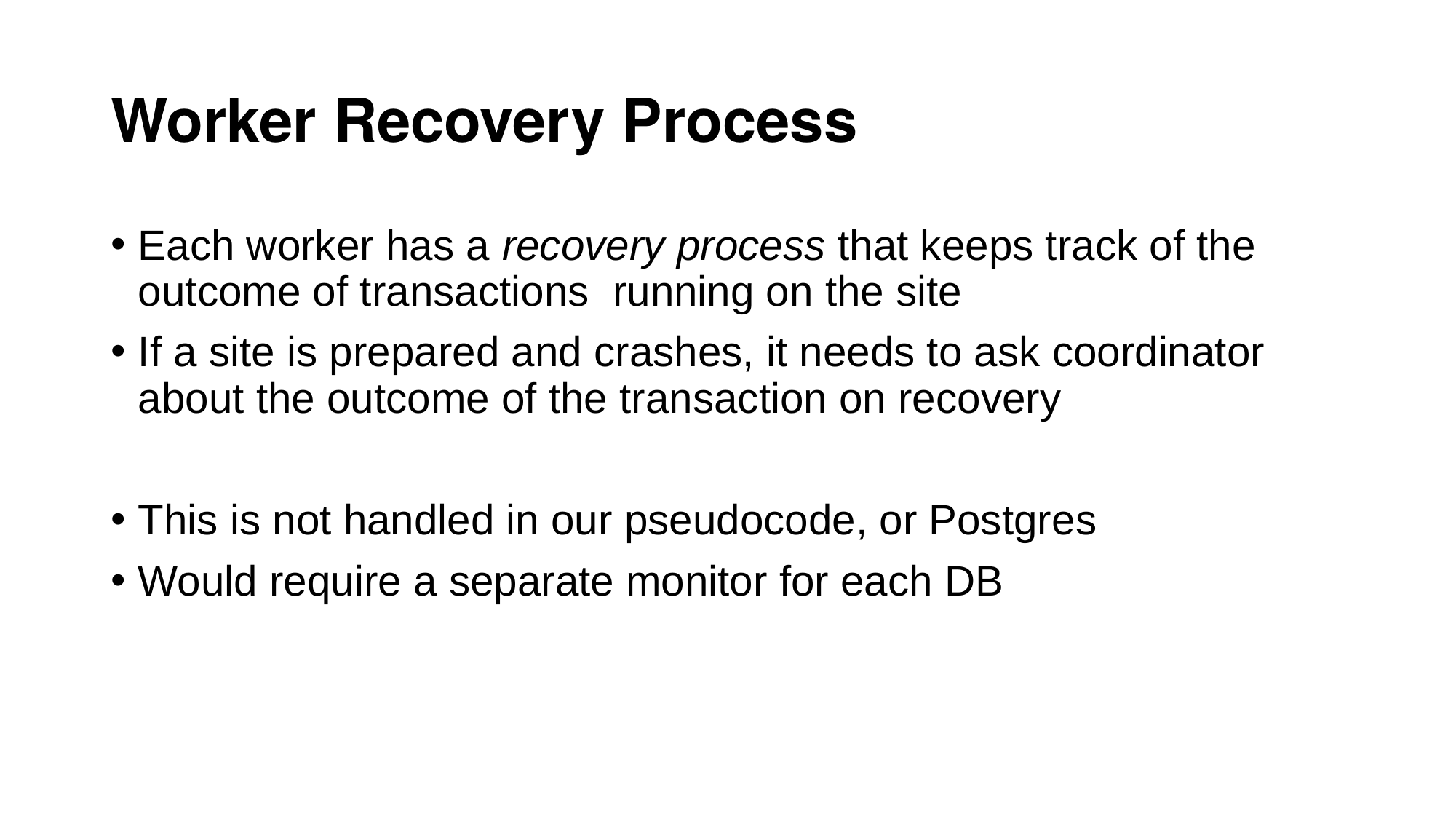

# Worker Recovery Process
Each worker has a recovery process that keeps track of the outcome of transactions  running on the site
If a site is prepared and crashes, it needs to ask coordinator about the outcome of the transaction on recovery

This is not handled in our pseudocode, or Postgres
Would require a separate monitor for each DB